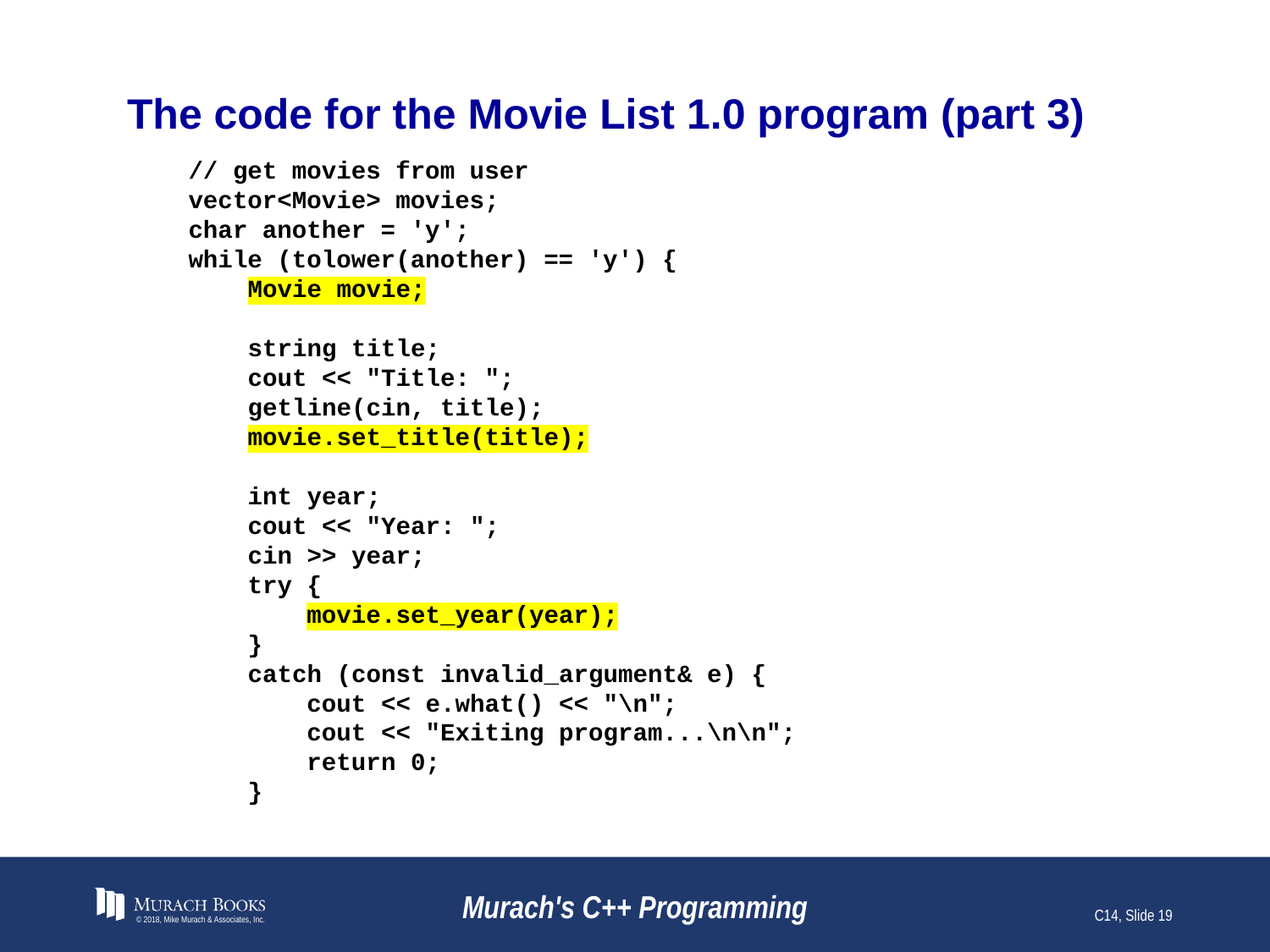

# The code for the Movie List 1.0 program (part 3)
    // get movies from user
    vector<Movie> movies;
    char another = 'y';
    while (tolower(another) == 'y') {
        Movie movie;

        string title;
        cout << "Title: ";
        getline(cin, title);
        movie.set_title(title);

        int year;
        cout << "Year: ";
        cin >> year;
        try {
            movie.set_year(year);
        }
        catch (const invalid_argument& e) {
            cout << e.what() << "\n";
            cout << "Exiting program...\n\n";
            return 0;
        }
© 2018, Mike Murach & Associates, Inc.
Murach's C++ Programming

C14, Slide 19